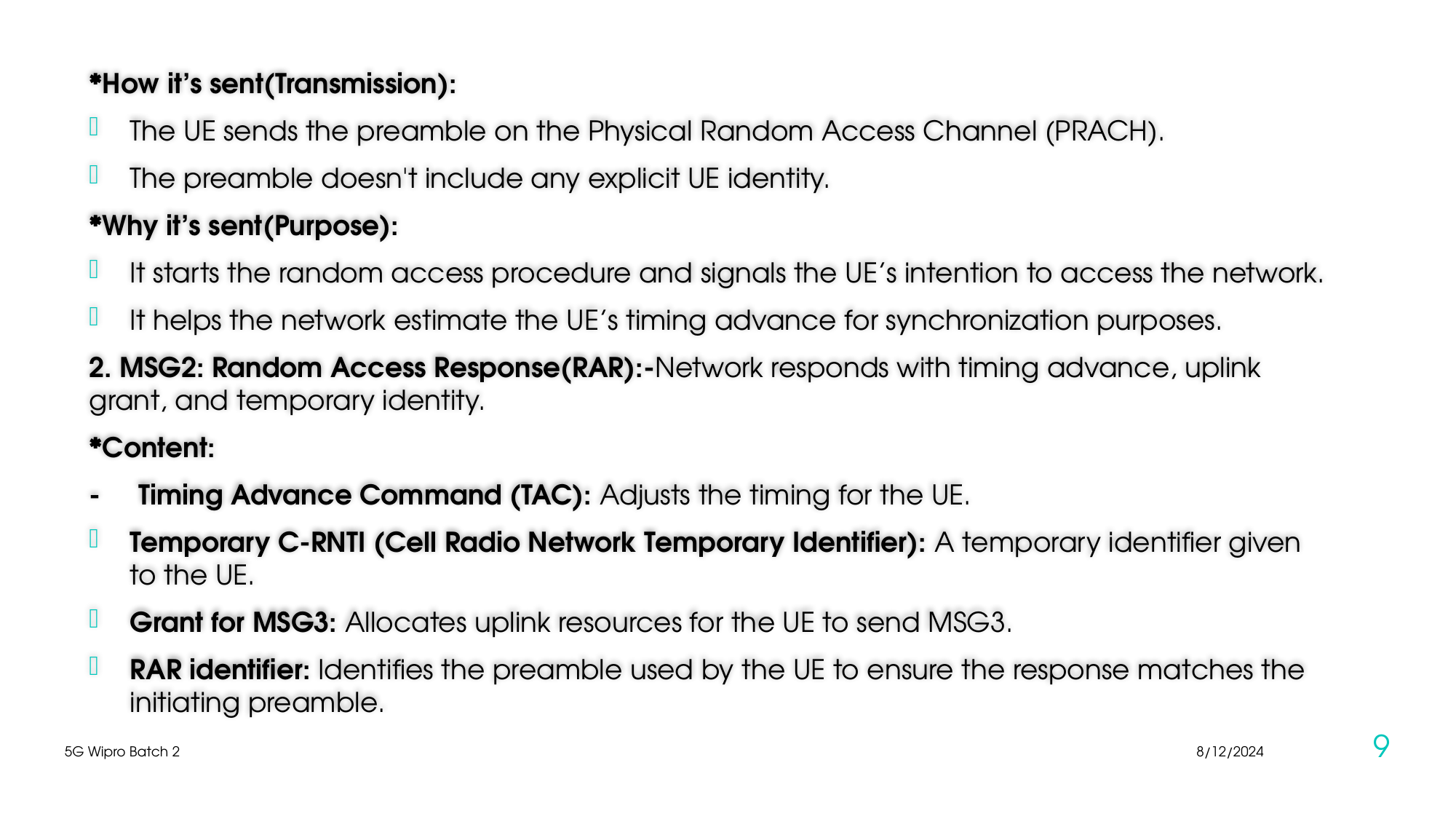

.

*How it’s sent(Transmission):
The UE sends the preamble on the Physical Random Access Channel (PRACH).
The preamble doesn't include any explicit UE identity.
*Why it’s sent(Purpose):
It starts the random access procedure and signals the UE’s intention to access the network.
It helps the network estimate the UE’s timing advance for synchronization purposes.
2. MSG2: Random Access Response(RAR):-Network responds with timing advance, uplink grant, and temporary identity.
*Content:
-     Timing Advance Command (TAC): Adjusts the timing for the UE.
Temporary C-RNTI (Cell Radio Network Temporary Identifier): A temporary identifier given to the UE.
Grant for MSG3: Allocates uplink resources for the UE to send MSG3.
RAR identifier: Identifies the preamble used by the UE to ensure the response matches the initiating preamble.

9
5G Wipro Batch 2
8/12/2024